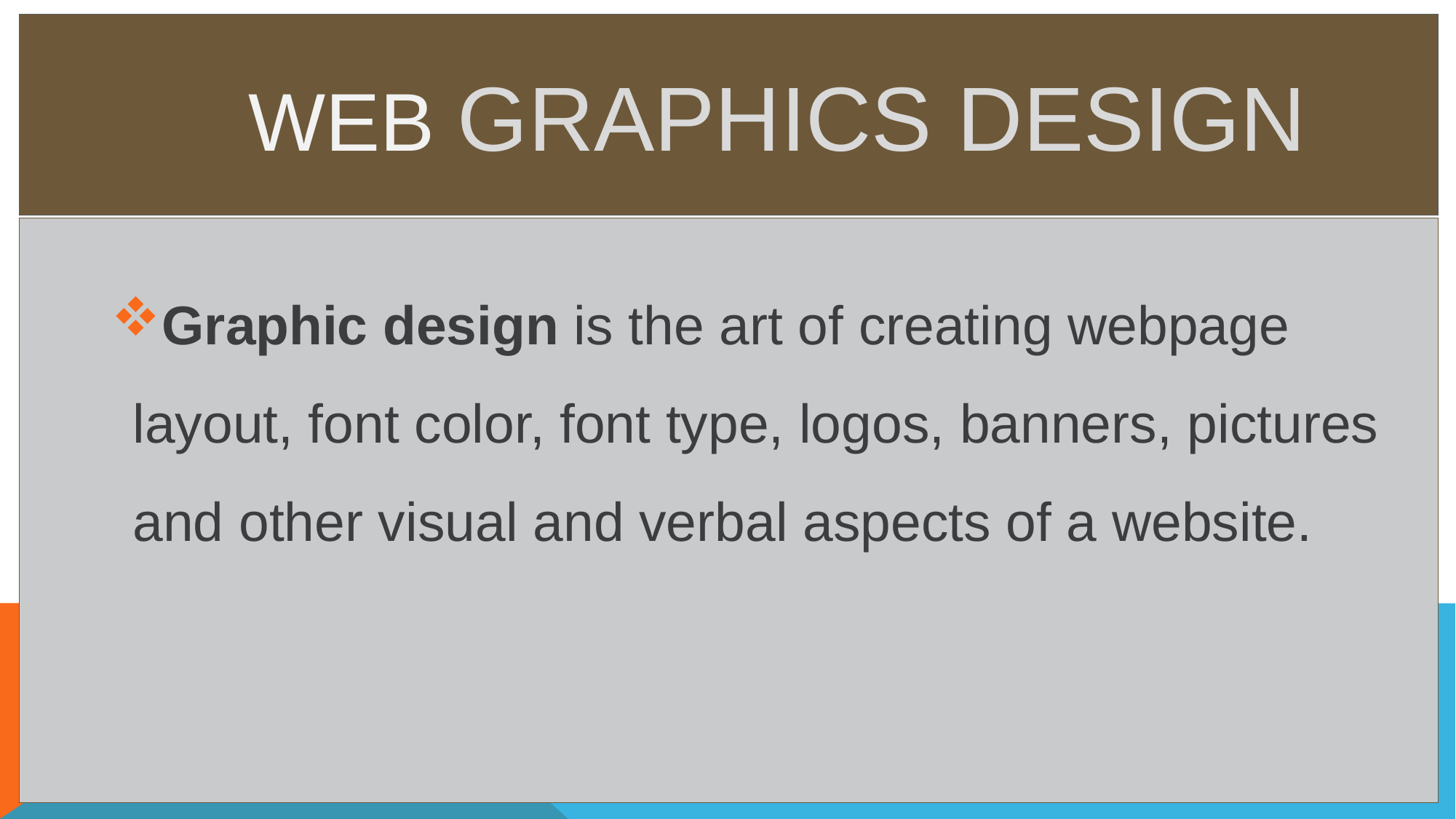

# Web graphics design

Graphic design is the art of creating webpage layout, font color, font type, logos, banners, pictures and other visual and verbal aspects of a website.